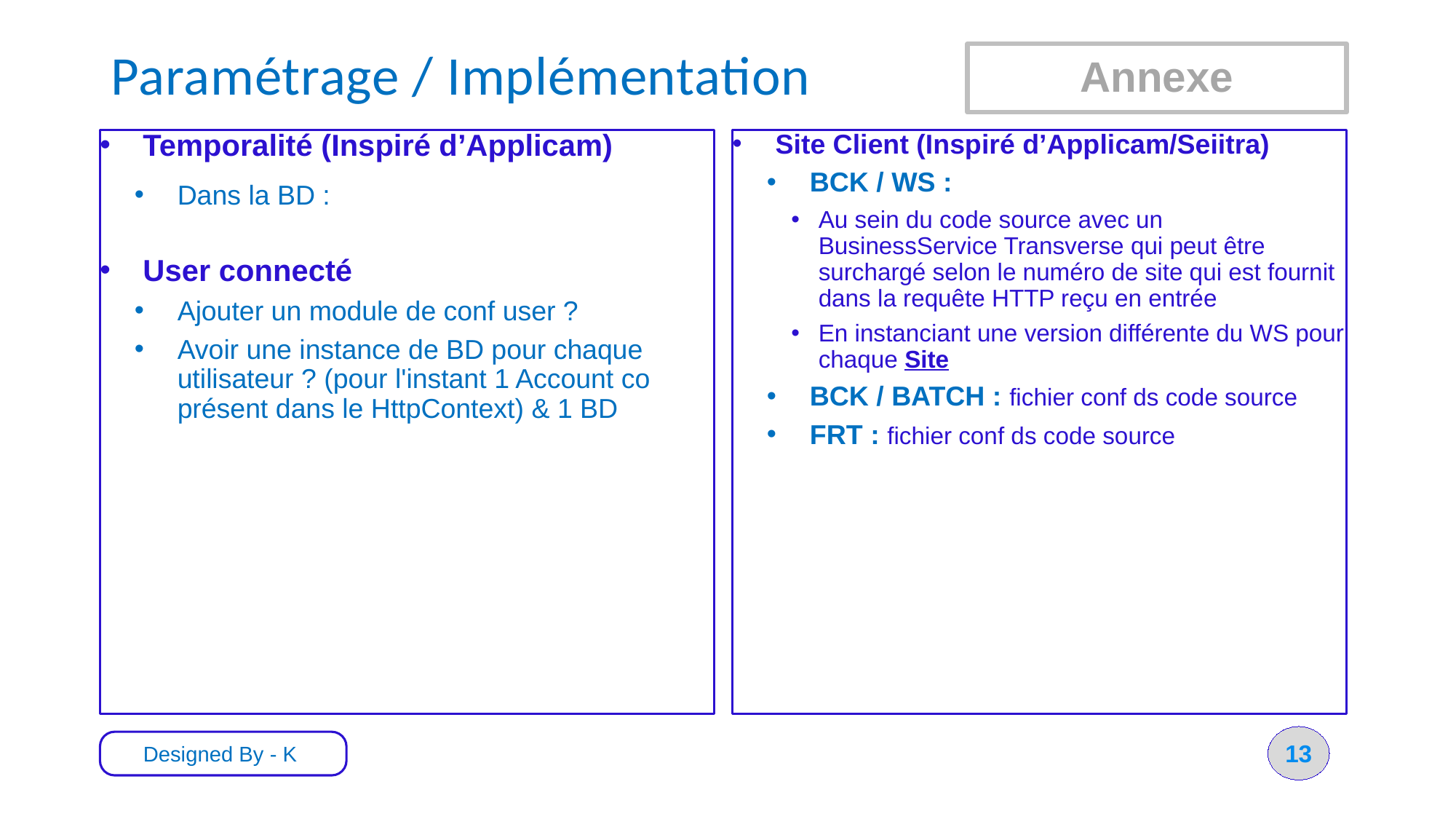

# Paramétrage / Implémentation
Annexe
Temporalité (Inspiré d’Applicam)
Dans la BD :
User connecté
Ajouter un module de conf user ?
Avoir une instance de BD pour chaque utilisateur ? (pour l'instant 1 Account co présent dans le HttpContext) & 1 BD
Site Client (Inspiré d’Applicam/Seiitra)
BCK / WS :
Au sein du code source avec un BusinessService Transverse qui peut être surchargé selon le numéro de site qui est fournit dans la requête HTTP reçu en entrée
En instanciant une version différente du WS pour chaque Site
BCK / BATCH : fichier conf ds code source
FRT : fichier conf ds code source

13
Designed By - K